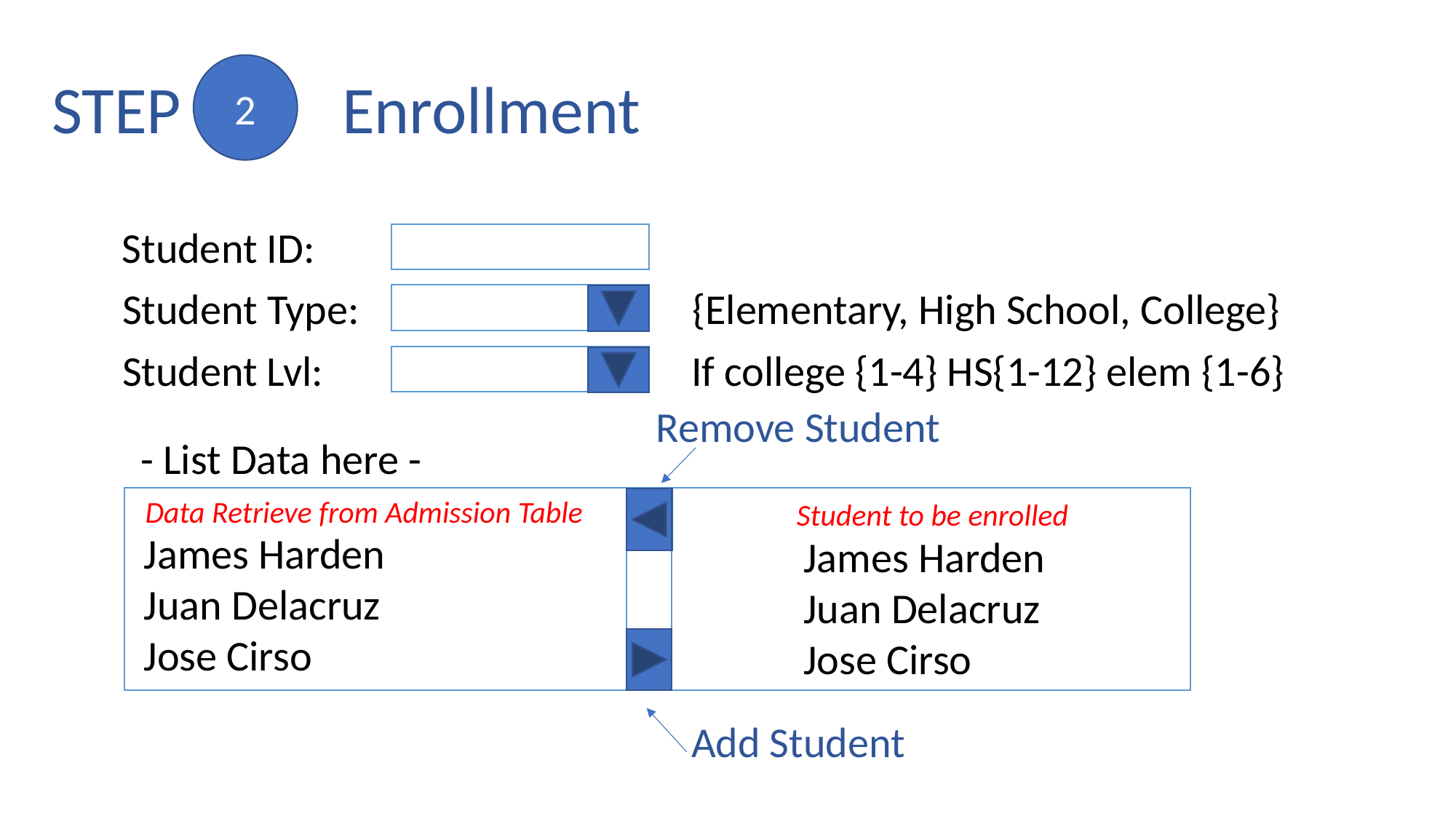

2
Enrollment
STEP
Student ID:

Student Type:
{Elementary, High School, College}

Student Lvl:
If college {1-4} HS{1-12} elem {1-6}

Remove Student
- List Data here -
Data Retrieve from Admission Table

Student to be enrolled
James Harden
Juan Delacruz
Jose Cirso
James Harden
Juan Delacruz
Jose Cirso
Add Student